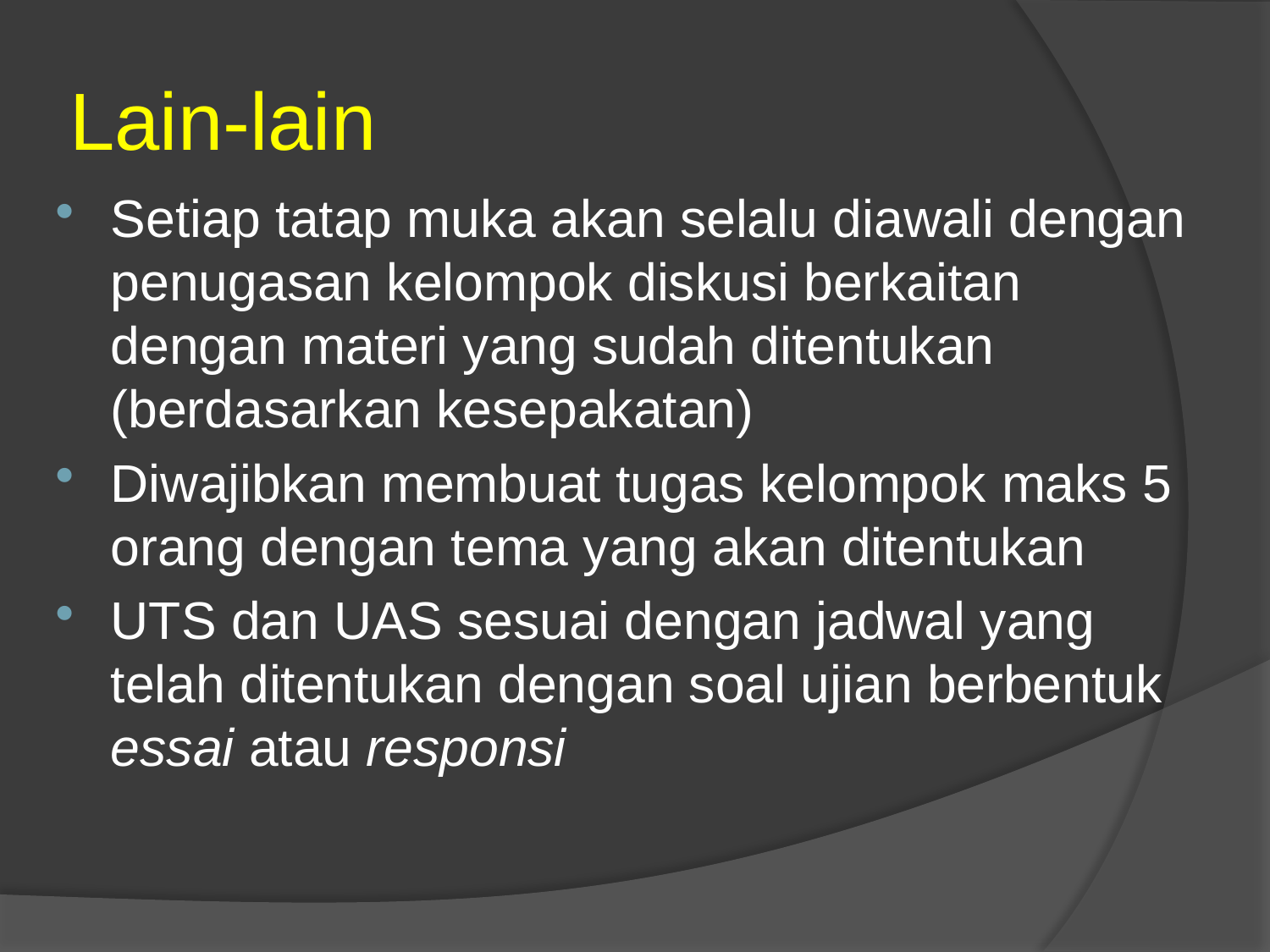

# Lain-lain
Setiap tatap muka akan selalu diawali dengan penugasan kelompok diskusi berkaitan dengan materi yang sudah ditentukan (berdasarkan kesepakatan)
Diwajibkan membuat tugas kelompok maks 5 orang dengan tema yang akan ditentukan
UTS dan UAS sesuai dengan jadwal yang telah ditentukan dengan soal ujian berbentuk essai atau responsi